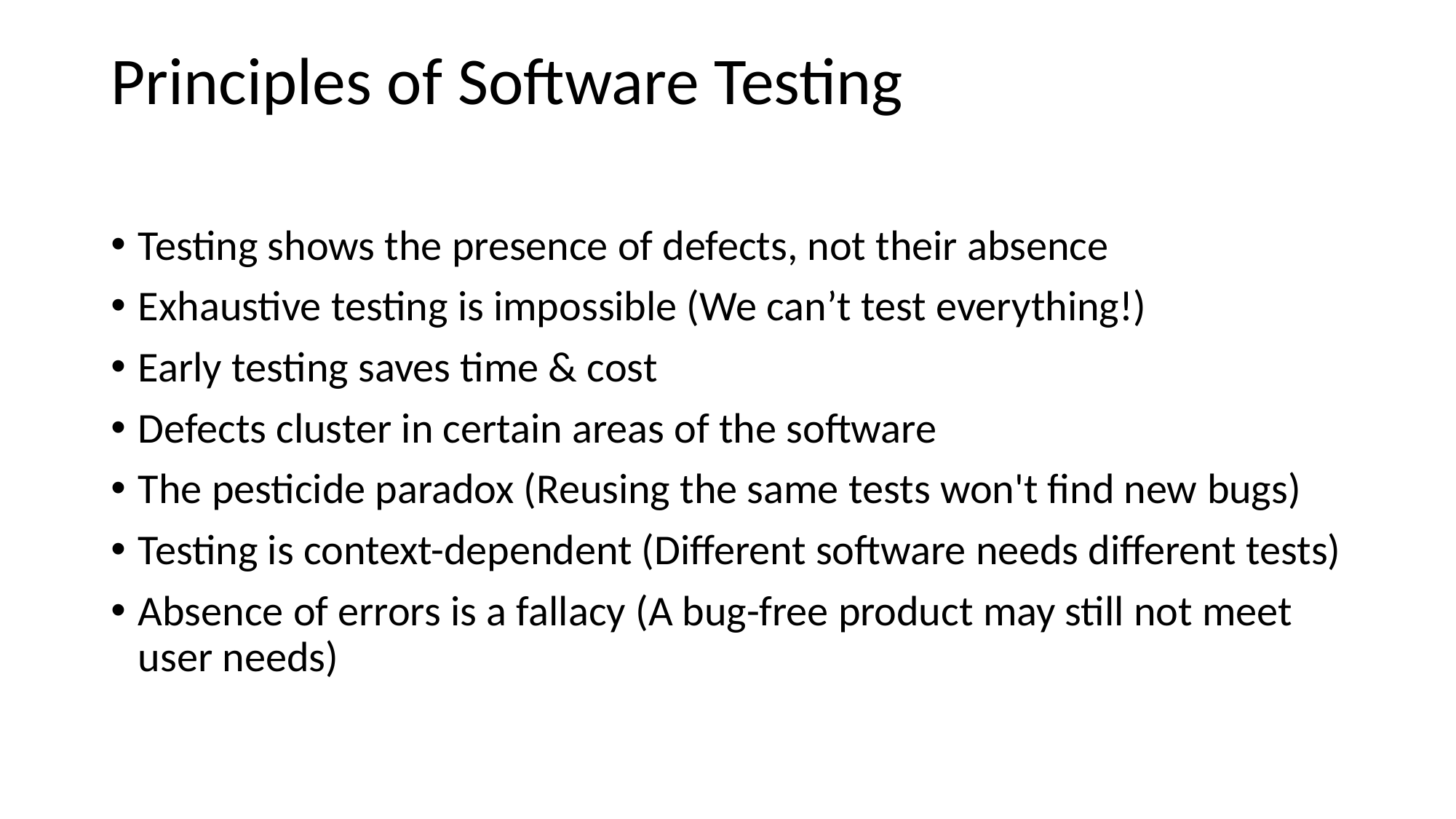

# Principles of Software Testing
Testing shows the presence of defects, not their absence
Exhaustive testing is impossible (We can’t test everything!)
Early testing saves time & cost
Defects cluster in certain areas of the software
The pesticide paradox (Reusing the same tests won't find new bugs)
Testing is context-dependent (Different software needs different tests)
Absence of errors is a fallacy (A bug-free product may still not meet user needs)